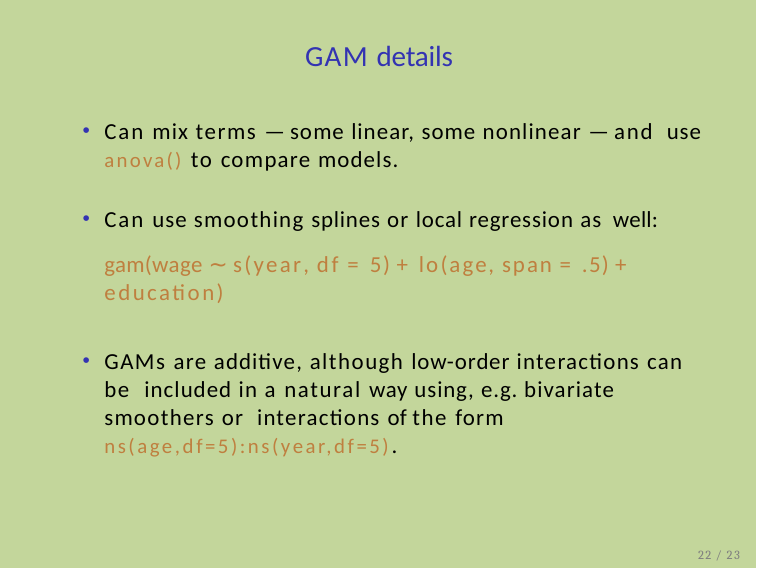

# GAM details

Can mix terms — some linear, some nonlinear — and use
anova() to compare models.

Can use smoothing splines or local regression as well:
gam(wage ∼ s(year, df = 5) + lo(age, span = .5) + education)

GAMs are additive, although low-order interactions can be  included in a natural way using, e.g. bivariate smoothers or  interactions of the form ns(age,df=5):ns(year,df=5).
22 / 23